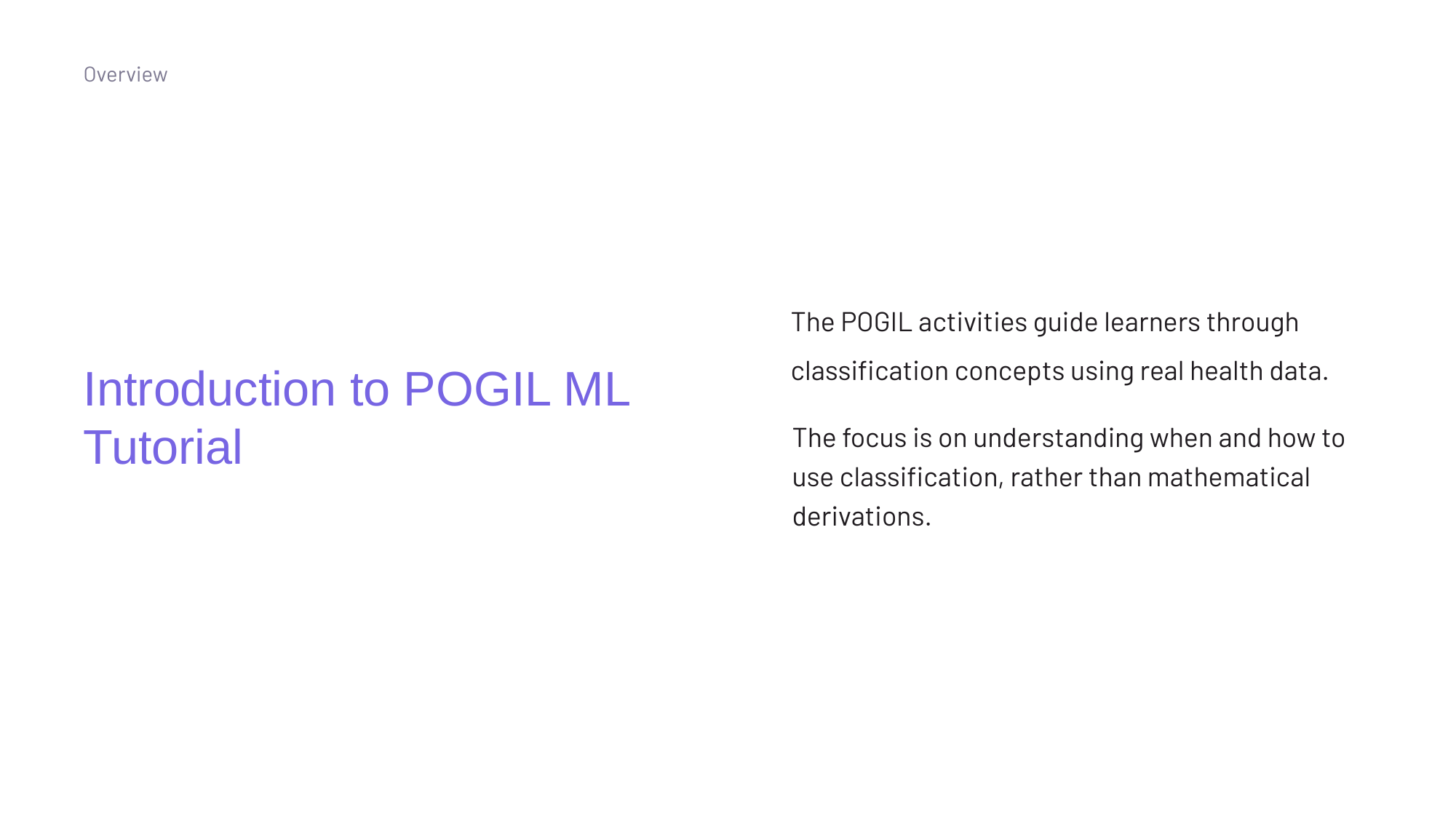

The POGIL activities guide learners through classification concepts using real health data.
The focus is on understanding when and how to use classification, rather than mathematical derivations.
Overview
# Introduction to POGIL ML Tutorial